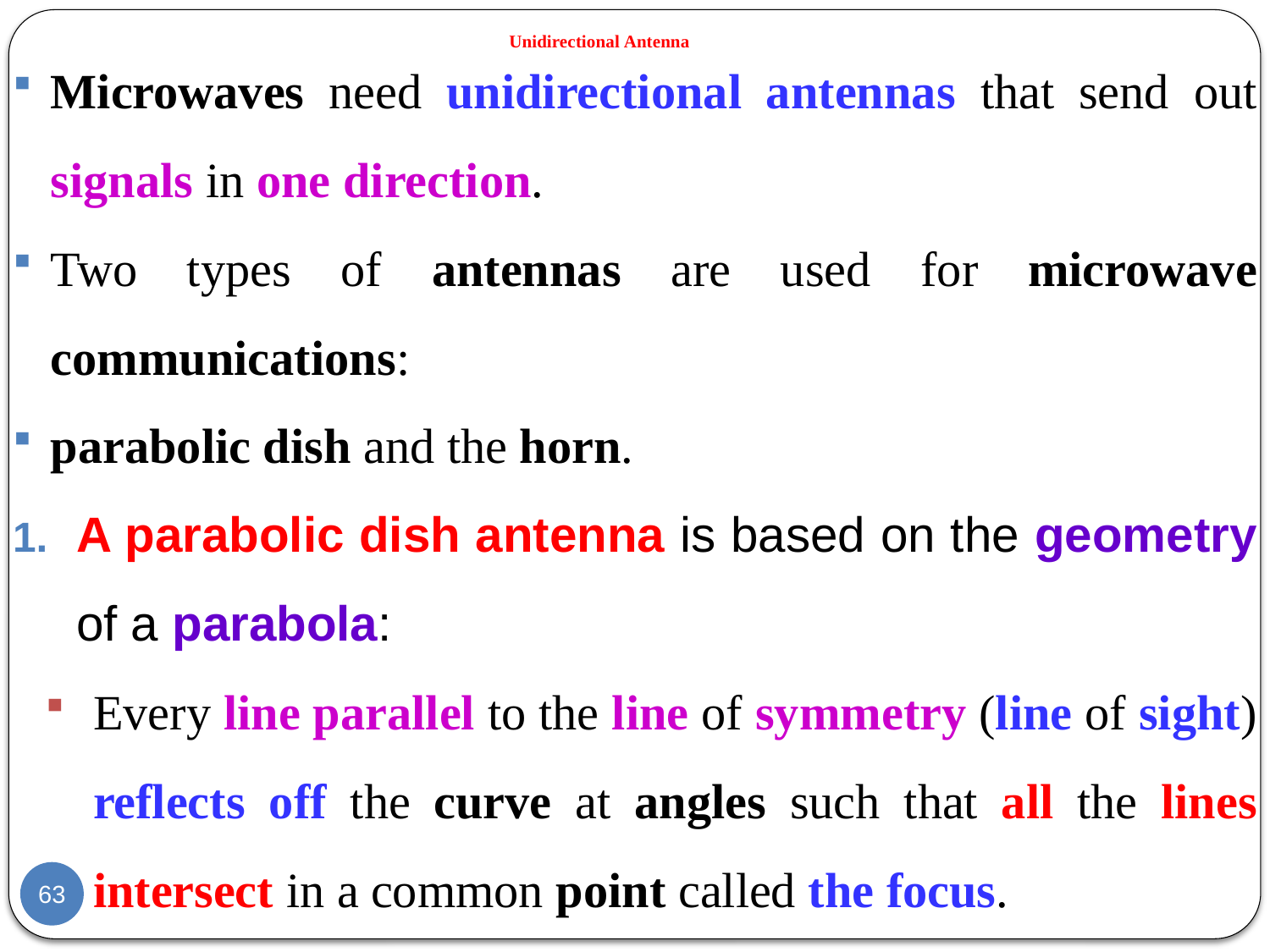

Microwaves need unidirectional antennas that send out signals in one direction.
Two types of antennas are used for microwave communications:
parabolic dish and the horn.
A parabolic dish antenna is based on the geometry of a parabola:
Every line parallel to the line of symmetry (line of sight) reflects off the curve at angles such that all the lines intersect in a common point called the focus.
# Unidirectional Antenna
63